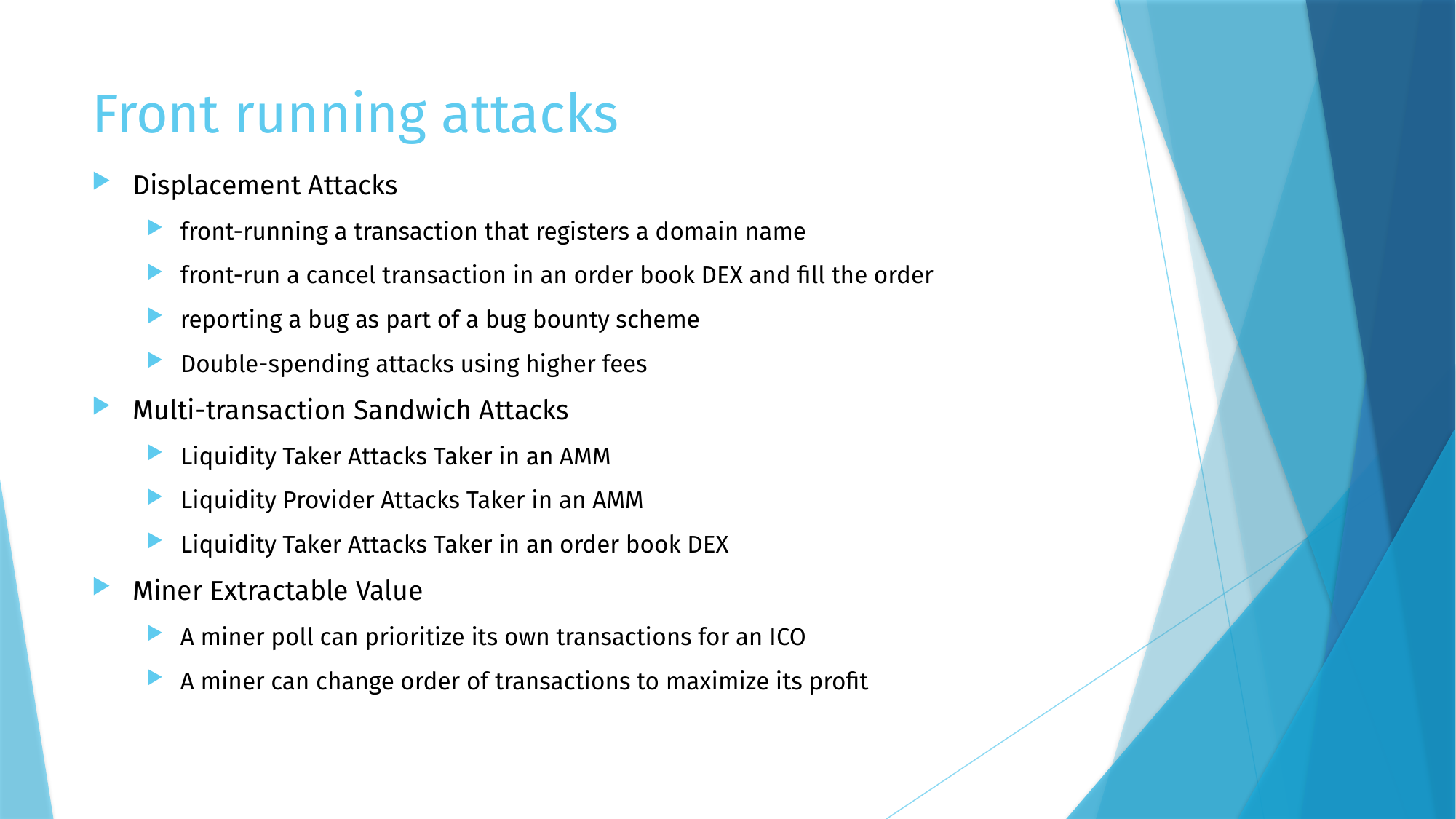

# Front running attacks
Displacement Attacks
front-running a transaction that registers a domain name
front-run a cancel transaction in an order book DEX and fill the order
reporting a bug as part of a bug bounty scheme
Double-spending attacks using higher fees
Multi-transaction Sandwich Attacks
Liquidity Taker Attacks Taker in an AMM
Liquidity Provider Attacks Taker in an AMM
Liquidity Taker Attacks Taker in an order book DEX
Miner Extractable Value
A miner poll can prioritize its own transactions for an ICO
A miner can change order of transactions to maximize its profit